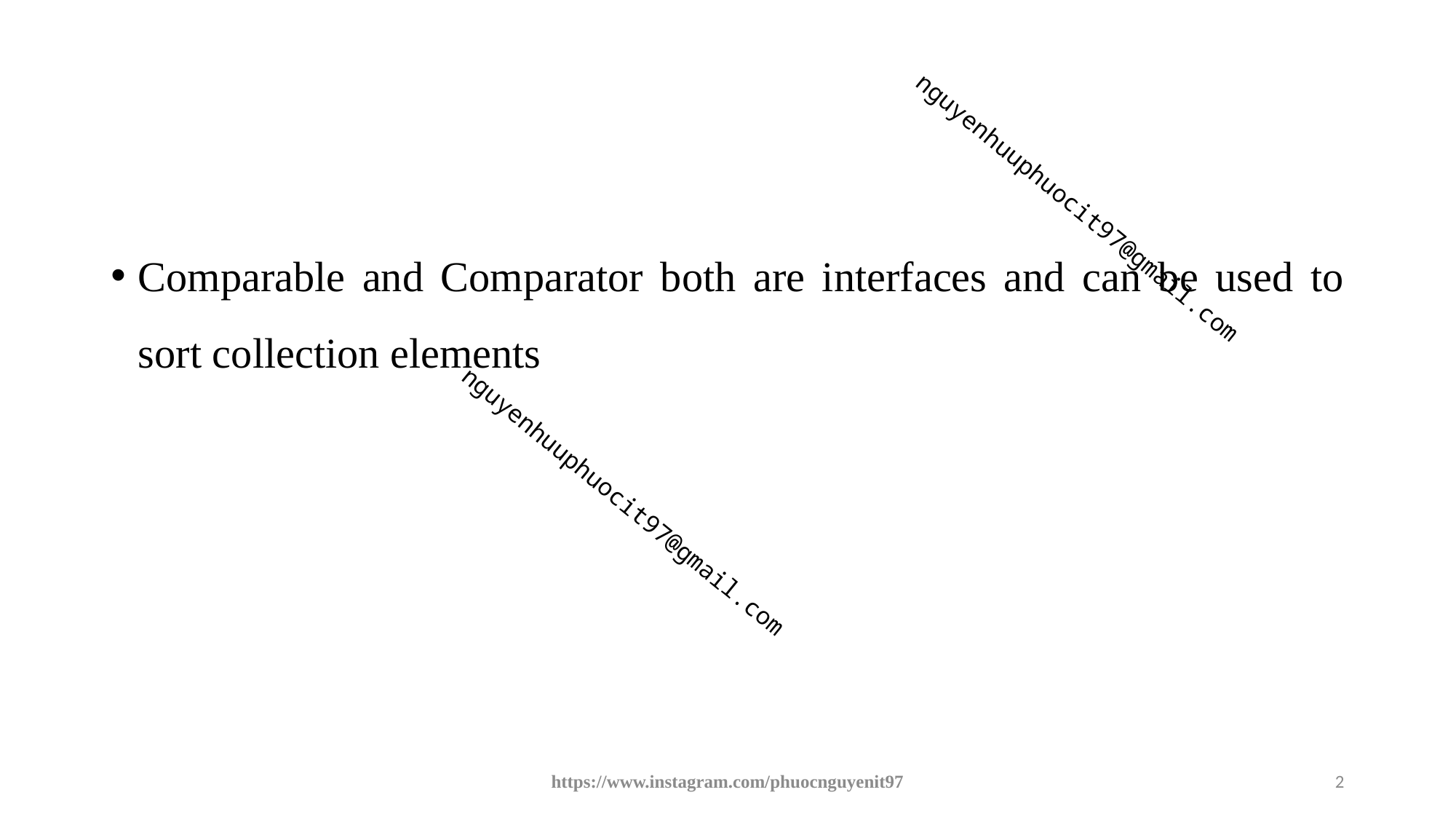

#
Comparable and Comparator both are interfaces and can be used to sort collection elements
https://www.instagram.com/phuocnguyenit97
2